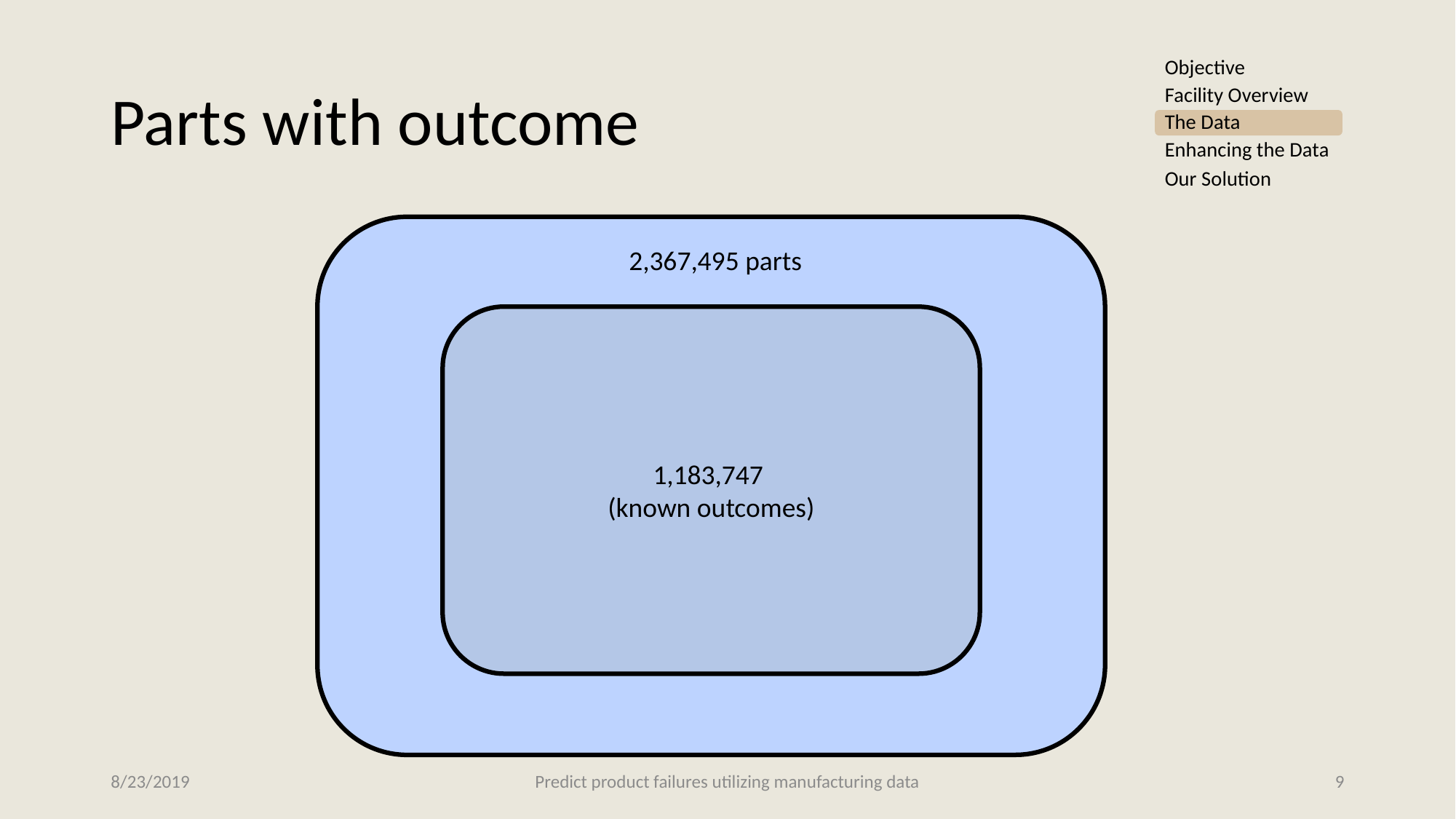

# Parts with outcome
Objective
Facility Overview
The Data
Enhancing the Data
Our Solution

2,367,495 parts
1,183,747
(known outcomes)

8/23/2019
Predict product failures utilizing manufacturing data
9